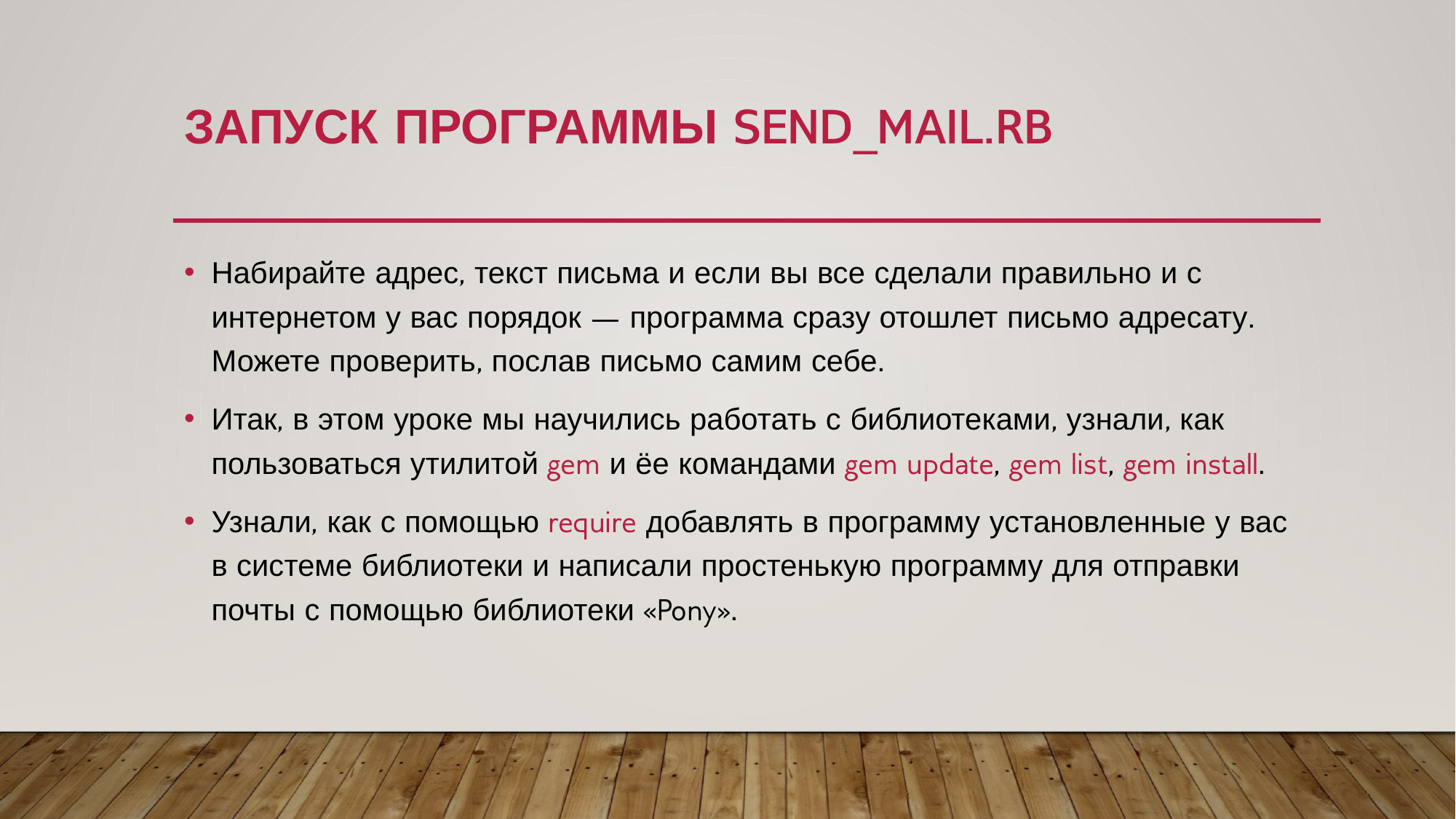

# Запуск программы send_mail.rb
Набирайте адрес, текст письма и если вы все сделали правильно и с интернетом у вас порядок — программа сразу отошлет письмо адресату. Можете проверить, послав письмо самим себе.
Итак, в этом уроке мы научились работать с библиотеками, узнали, как пользоваться утилитой gem и ёе командами gem update, gem list, gem install.
Узнали, как с помощью require добавлять в программу установленные у вас в системе библиотеки и написали простенькую программу для отправки почты с помощью библиотеки «Pony».